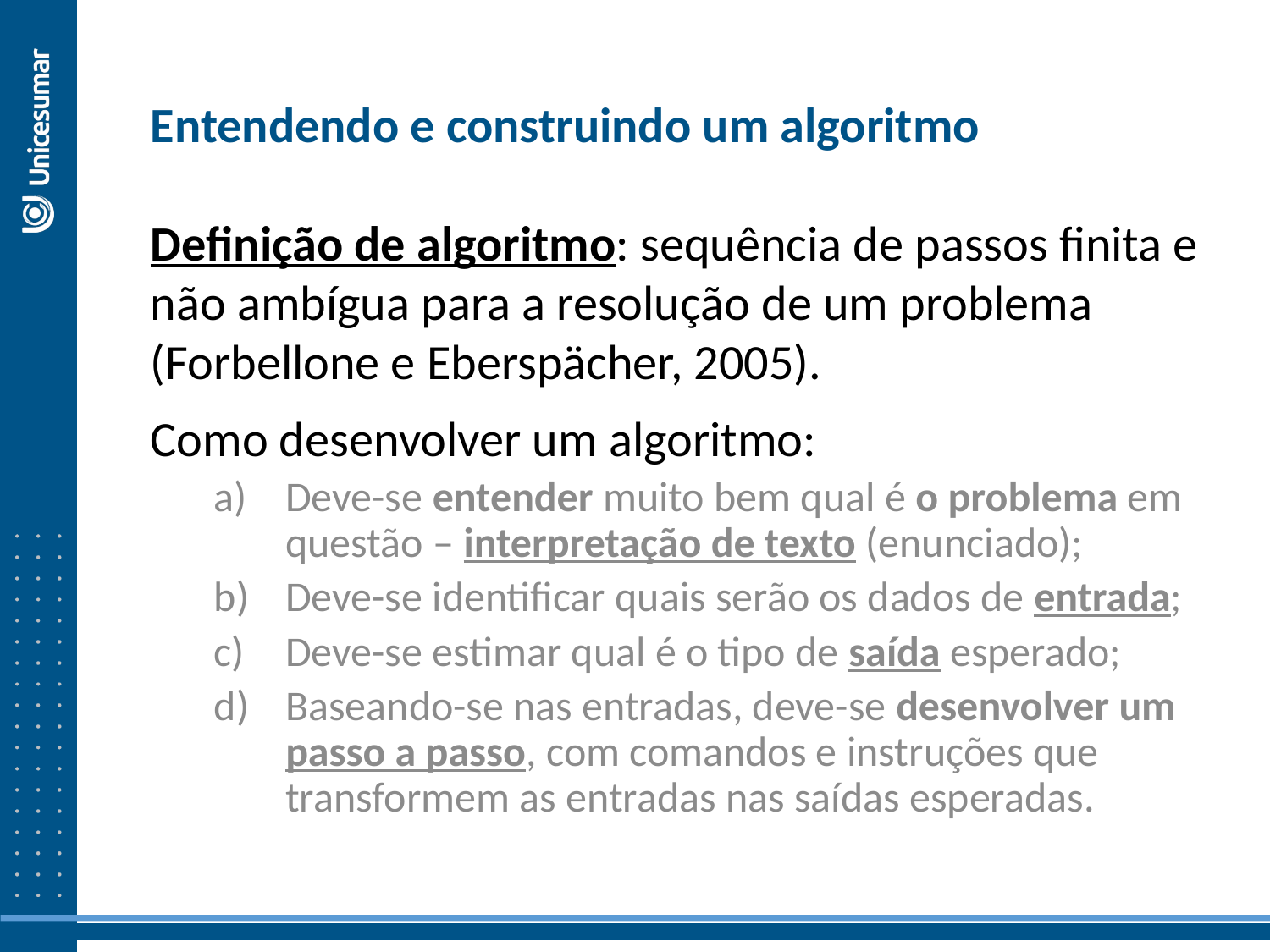

Entendendo e construindo um algoritmo
Definição de algoritmo: sequência de passos finita e não ambígua para a resolução de um problema (Forbellone e Eberspächer, 2005).
Como desenvolver um algoritmo:
Deve-se entender muito bem qual é o problema em questão – interpretação de texto (enunciado);
Deve-se identificar quais serão os dados de entrada;
Deve-se estimar qual é o tipo de saída esperado;
Baseando-se nas entradas, deve-se desenvolver um passo a passo, com comandos e instruções que transformem as entradas nas saídas esperadas.